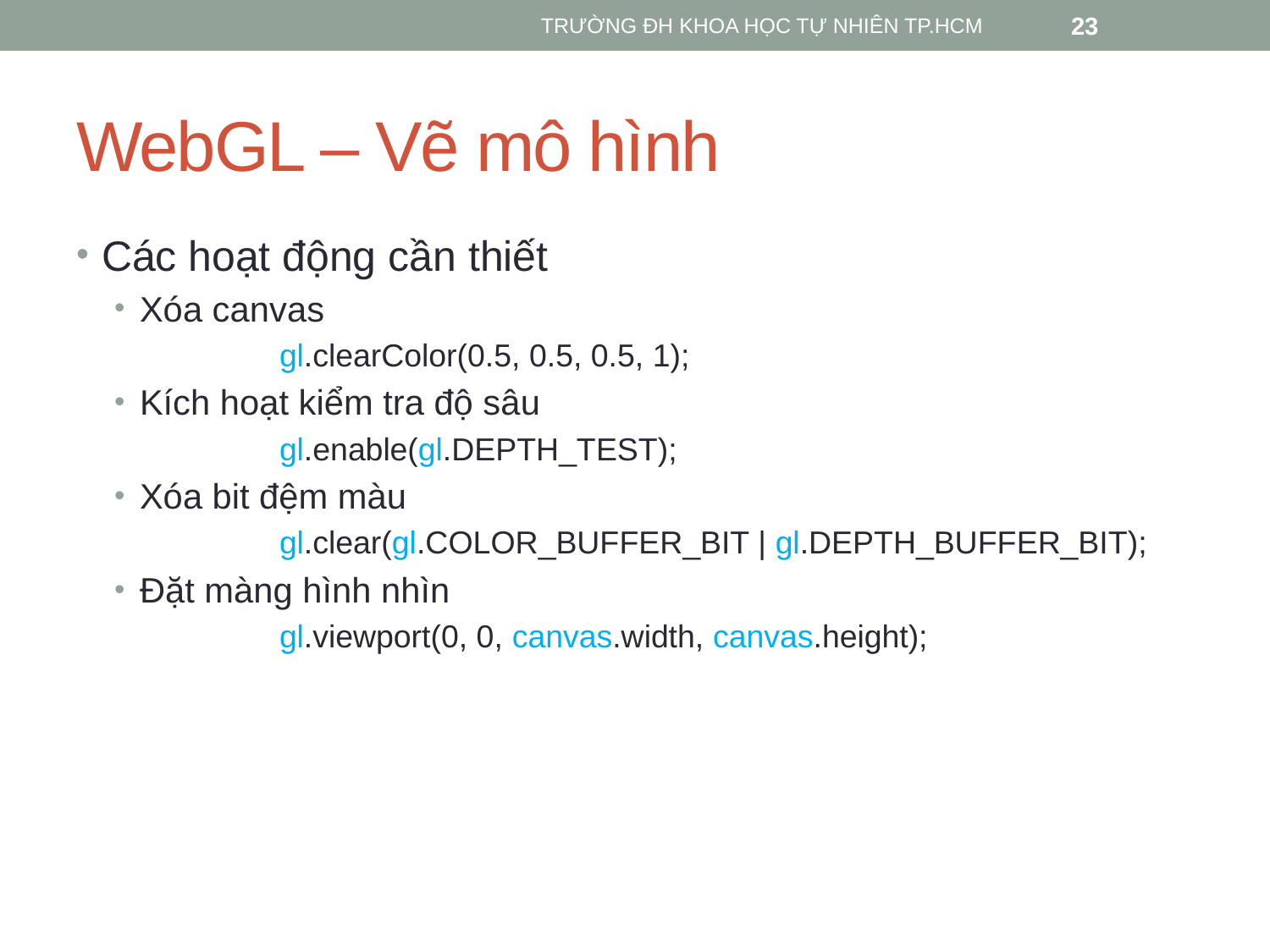

TRƯỜNG ĐH KHOA HỌC TỰ NHIÊN TP.HCM
23
# WebGL – Vẽ mô hình
Các hoạt động cần thiết
Xóa canvas
	gl.clearColor(0.5, 0.5, 0.5, 1);
Kích hoạt kiểm tra độ sâu
	gl.enable(gl.DEPTH_TEST);
Xóa bit đệm màu
	gl.clear(gl.COLOR_BUFFER_BIT | gl.DEPTH_BUFFER_BIT);
Đặt màng hình nhìn
	gl.viewport(0, 0, canvas.width, canvas.height);